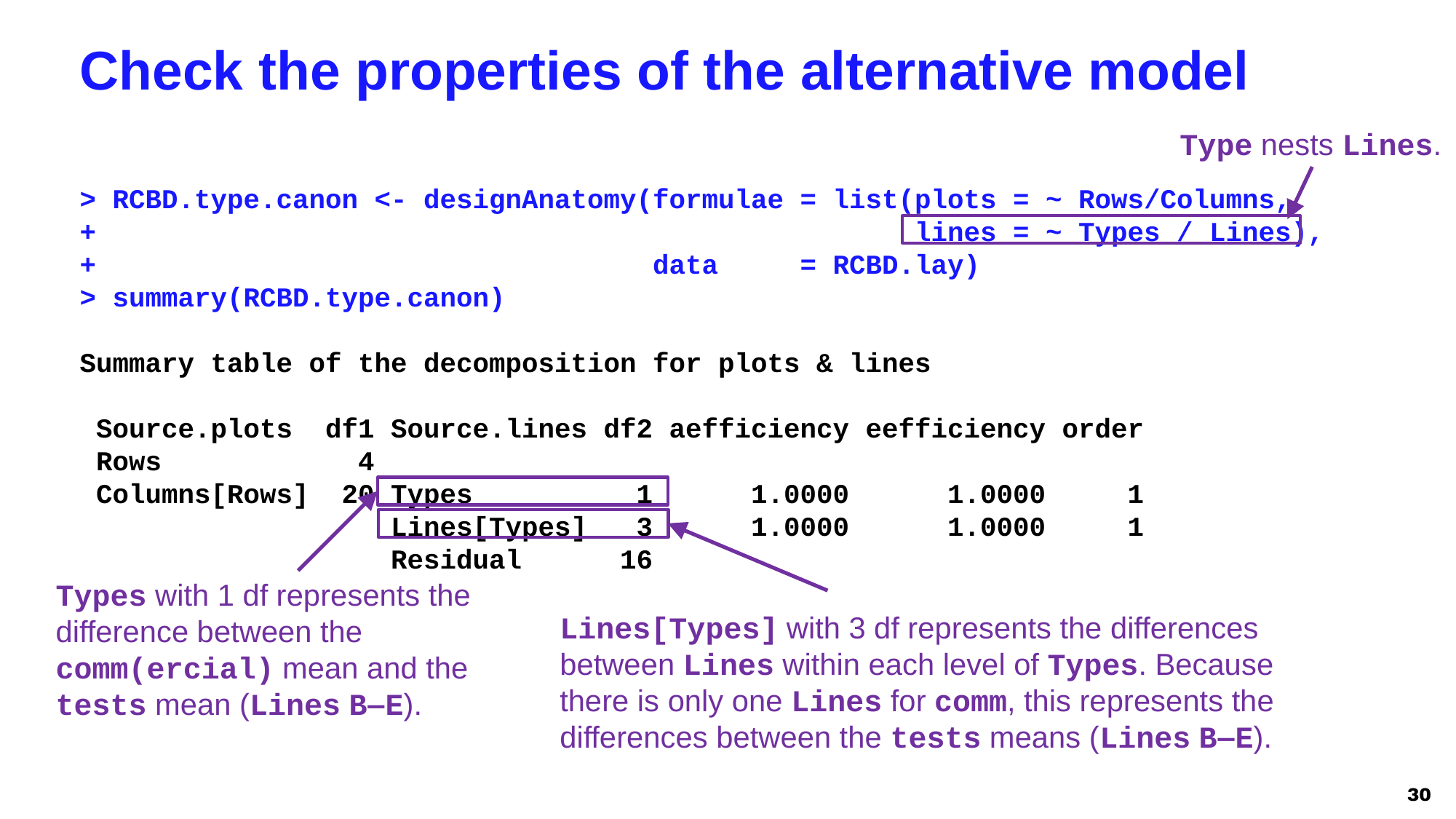

# Check the properties of the alternative model
Type nests Lines.

> RCBD.type.canon <- designAnatomy(formulae = list(plots = ~ Rows/Columns,
+                                                  lines = ~ Types / Lines),
+                                  data     = RCBD.lay)
> summary(RCBD.type.canon)

Summary table of the decomposition for plots & lines

 Source.plots  df1 Source.lines df2 aefficiency eefficiency order
 Rows            4
 Columns[Rows]  20 Types          1      1.0000      1.0000     1
                   Lines[Types]   3      1.0000      1.0000     1
                   Residual      16

Types with 1 df represents the difference between the comm(ercial) mean and the tests mean (Lines B‒E).

Lines[Types] with 3 df represents the differences between Lines within each level of Types. Because there is only one Lines for comm, this represents the differences between the tests means (Lines B‒E).
30